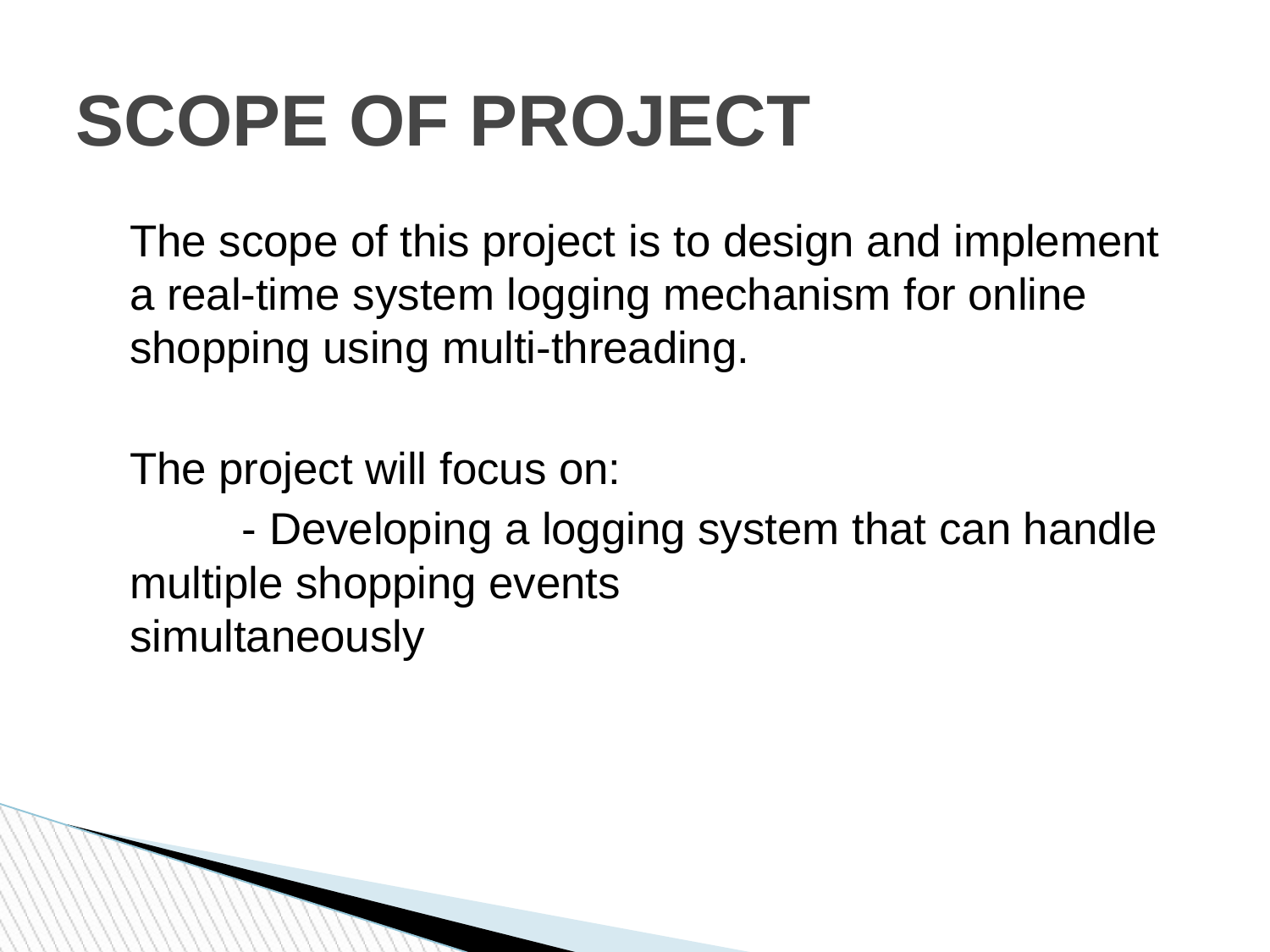

SCOPE OF PROJECT
# The scope of this project is to design and implement a real-time system logging mechanism for online shopping using multi-threading.

The project will focus on:
            - Developing a logging system that can handle multiple shopping events simultaneously